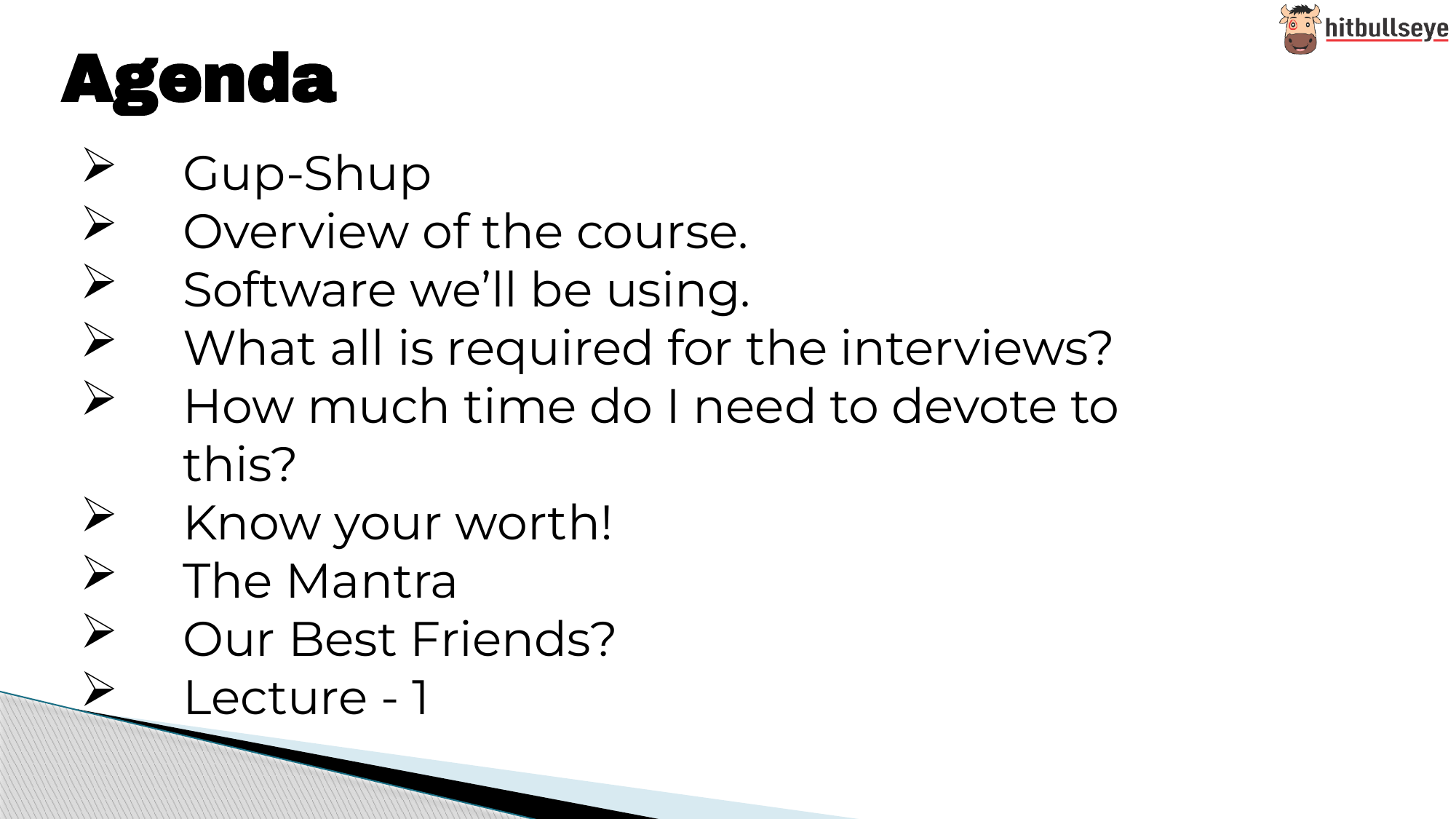

Agenda
Gup-Shup
Overview of the course.
Software we’ll be using.
What all is required for the interviews?
How much time do I need to devote to this?
Know your worth!
The Mantra
Our Best Friends?
Lecture - 1